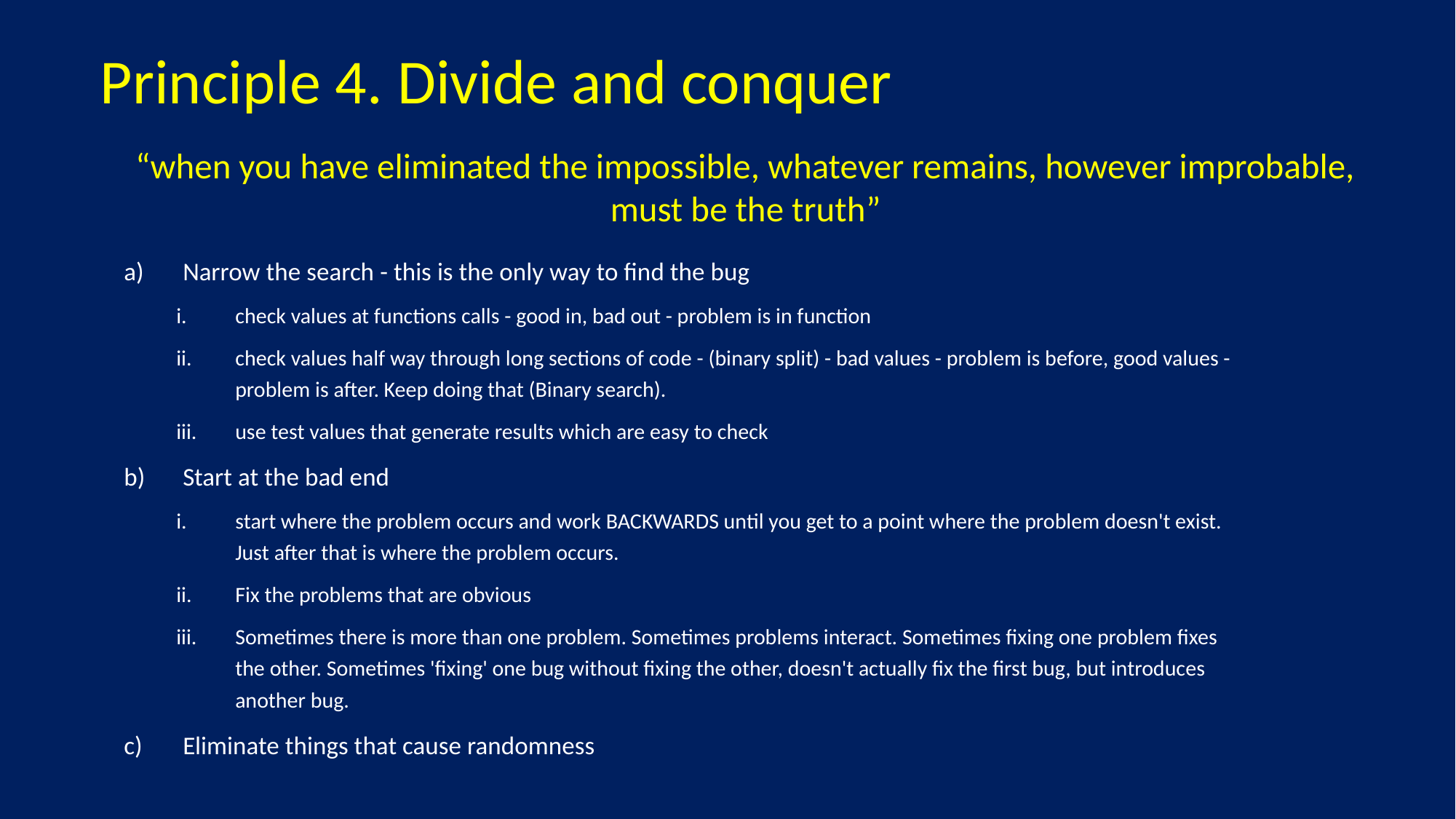

Principle 4. Divide and conquer
“when you have eliminated the impossible, whatever remains, however improbable, must be the truth”

Narrow the search - this is the only way to find the bug
check values at functions calls - good in, bad out - problem is in function
check values half way through long sections of code - (binary split) - bad values - problem is before, good values - problem is after. Keep doing that (Binary search).
use test values that generate results which are easy to check
Start at the bad end
start where the problem occurs and work BACKWARDS until you get to a point where the problem doesn't exist. Just after that is where the problem occurs.
Fix the problems that are obvious
Sometimes there is more than one problem. Sometimes problems interact. Sometimes fixing one problem fixes the other. Sometimes 'fixing' one bug without fixing the other, doesn't actually fix the first bug, but introduces another bug.
Eliminate things that cause randomness